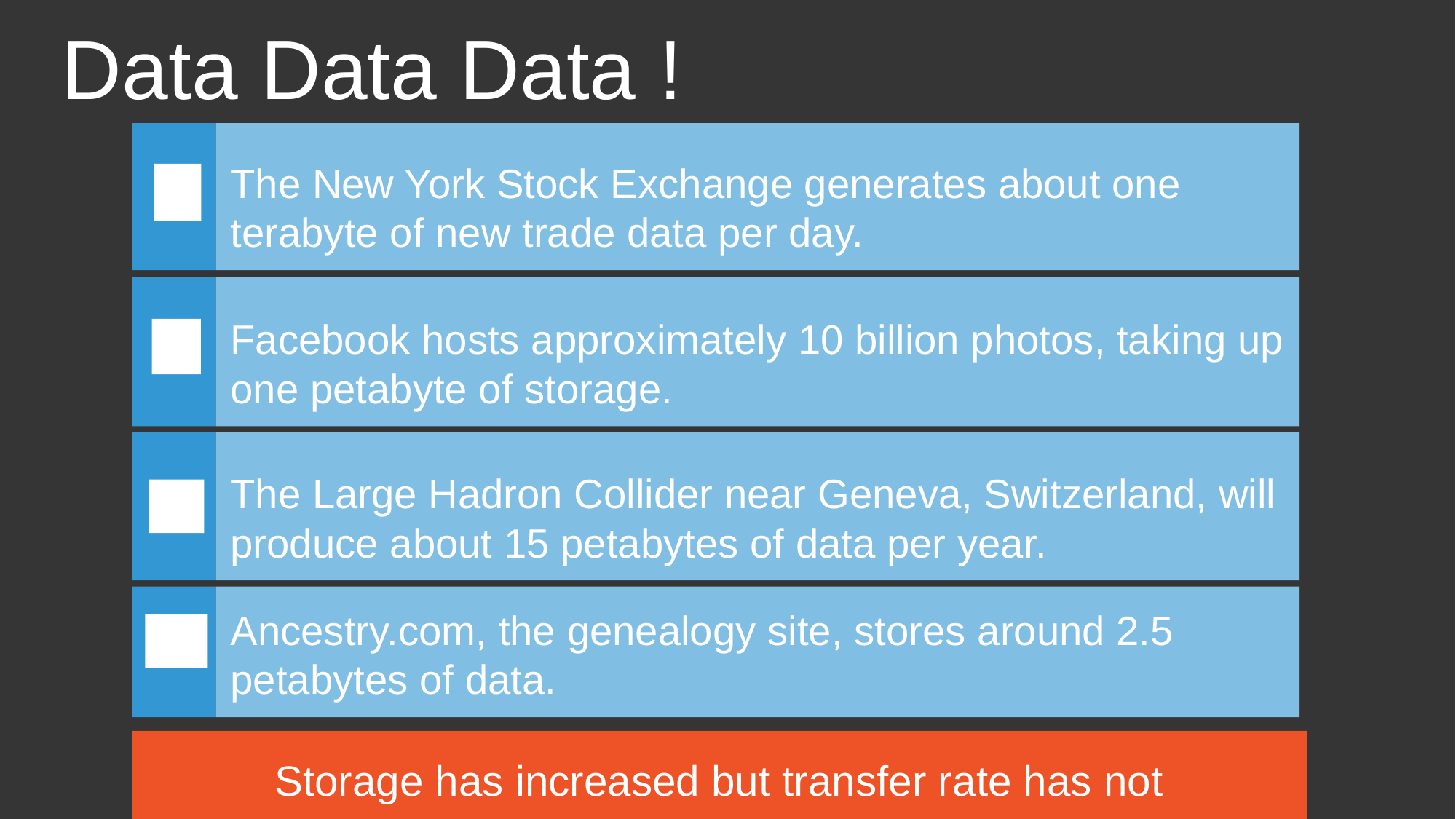

Data Data Data !

The New York Stock Exchange generates about one terabyte of new trade data per day.

Facebook hosts approximately 10 billion photos, taking up one petabyte of storage.

The Large Hadron Collider near Geneva, Switzerland, will produce about 15 petabytes of data per year.

Ancestry.com, the genealogy site, stores around 2.5 petabytes of data.

Storage has increased but transfer rate has not